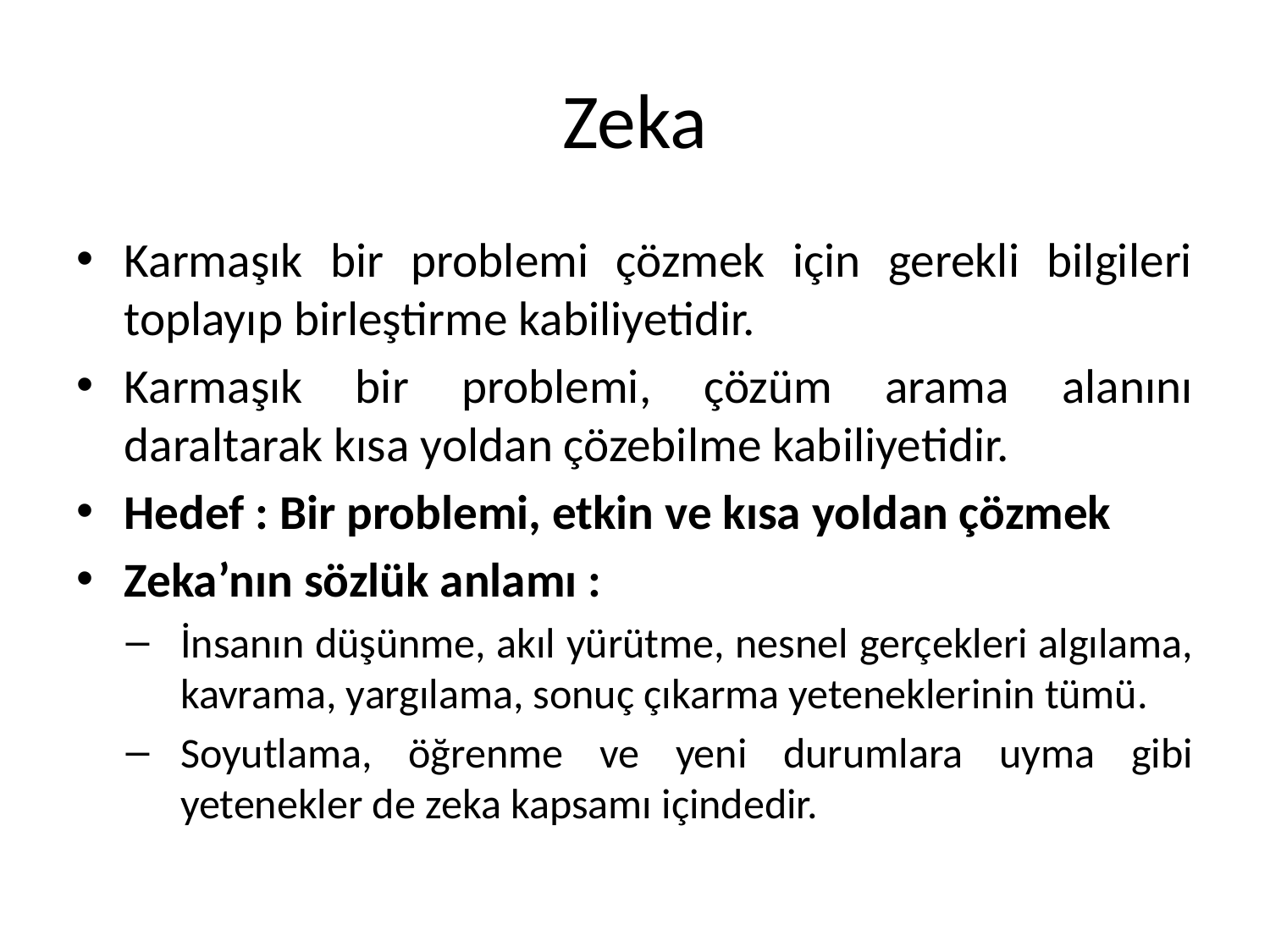

# Zeka
Karmaşık bir problemi çözmek için gerekli bilgileri toplayıp birleştirme kabiliyetidir.
Karmaşık bir problemi, çözüm arama alanını daraltarak kısa yoldan çözebilme kabiliyetidir.
Hedef : Bir problemi, etkin ve kısa yoldan çözmek
Zeka’nın sözlük anlamı :
İnsanın düşünme, akıl yürütme, nesnel gerçekleri algılama, kavrama, yargılama, sonuç çıkarma yeteneklerinin tümü.
Soyutlama, öğrenme ve yeni durumlara uyma gibi yetenekler de zeka kapsamı içindedir.